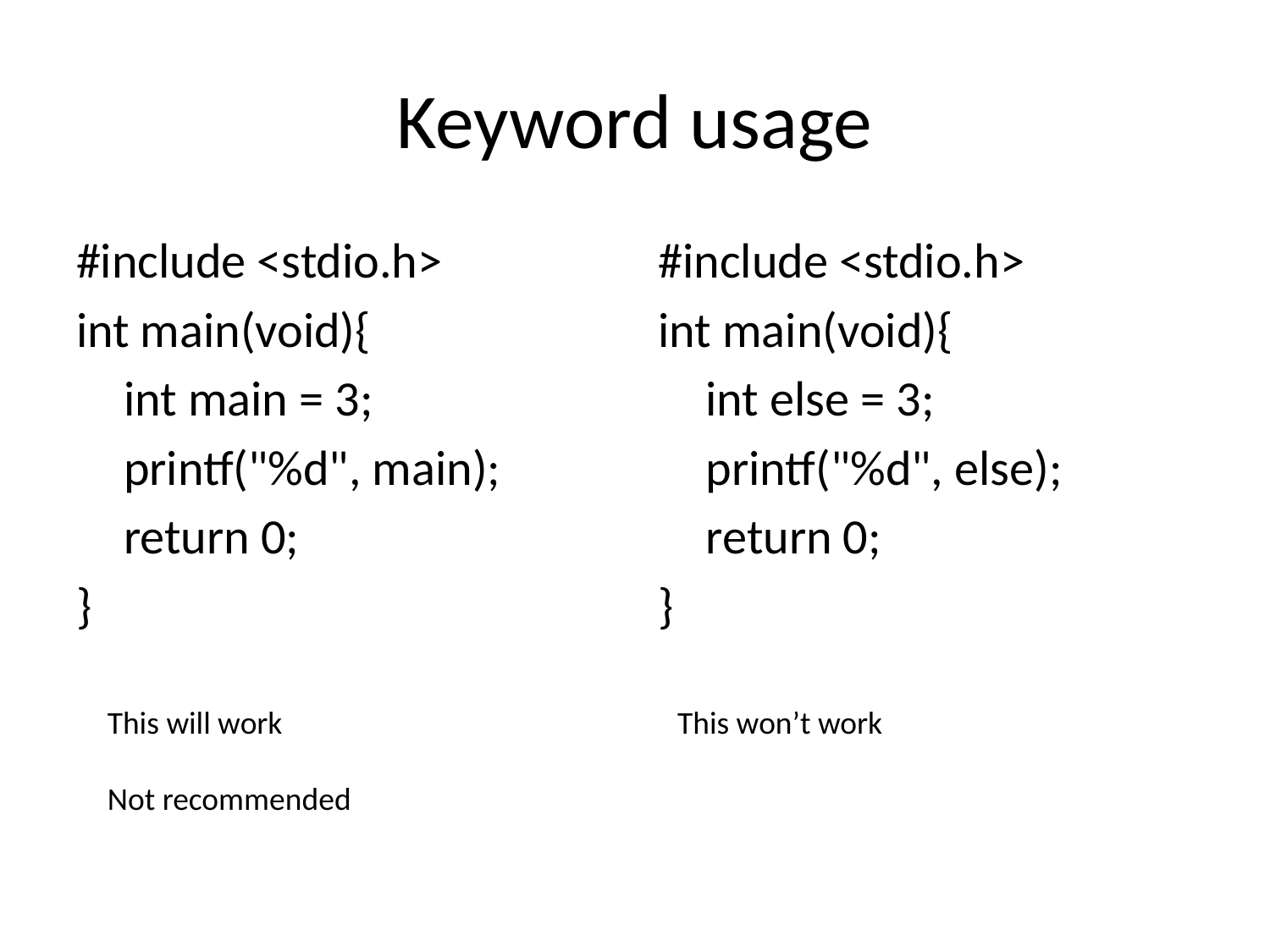

# Keyword usage
#include <stdio.h>
int main(void){
	int main = 3;
	printf("%d", main);
	return 0;
}
#include <stdio.h>
int main(void){
	int else = 3;
	printf("%d", else);
	return 0;
}

This will work

Not recommended
This won’t work